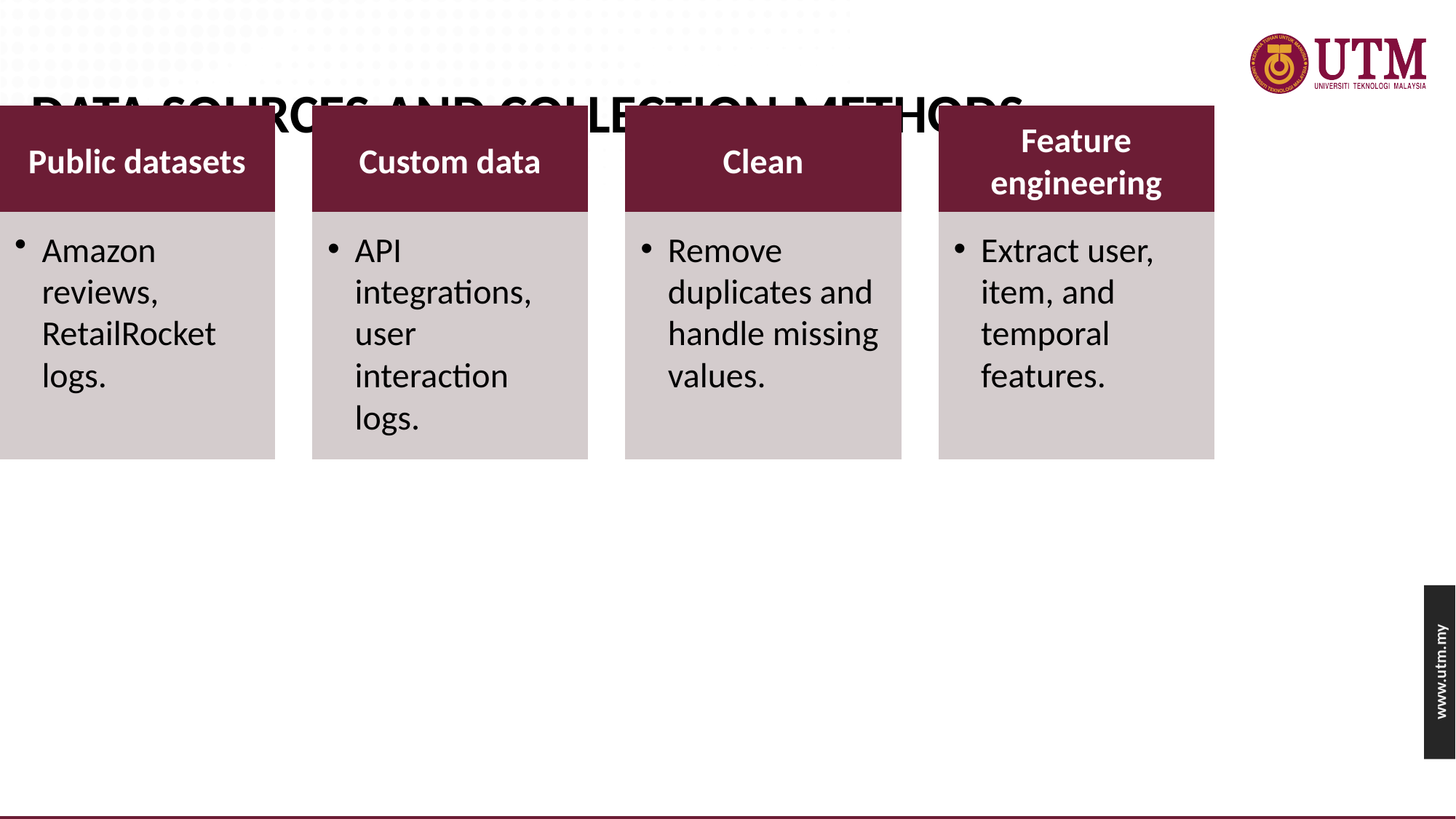

# DATA SOURCES AND COLLECTION METHODS
Public datasets
Amazon reviews, RetailRocket logs.
Custom data
API integrations, user interaction logs.
Clean
Remove duplicates and handle missing values.
Feature engineering
Extract user, item, and temporal features.